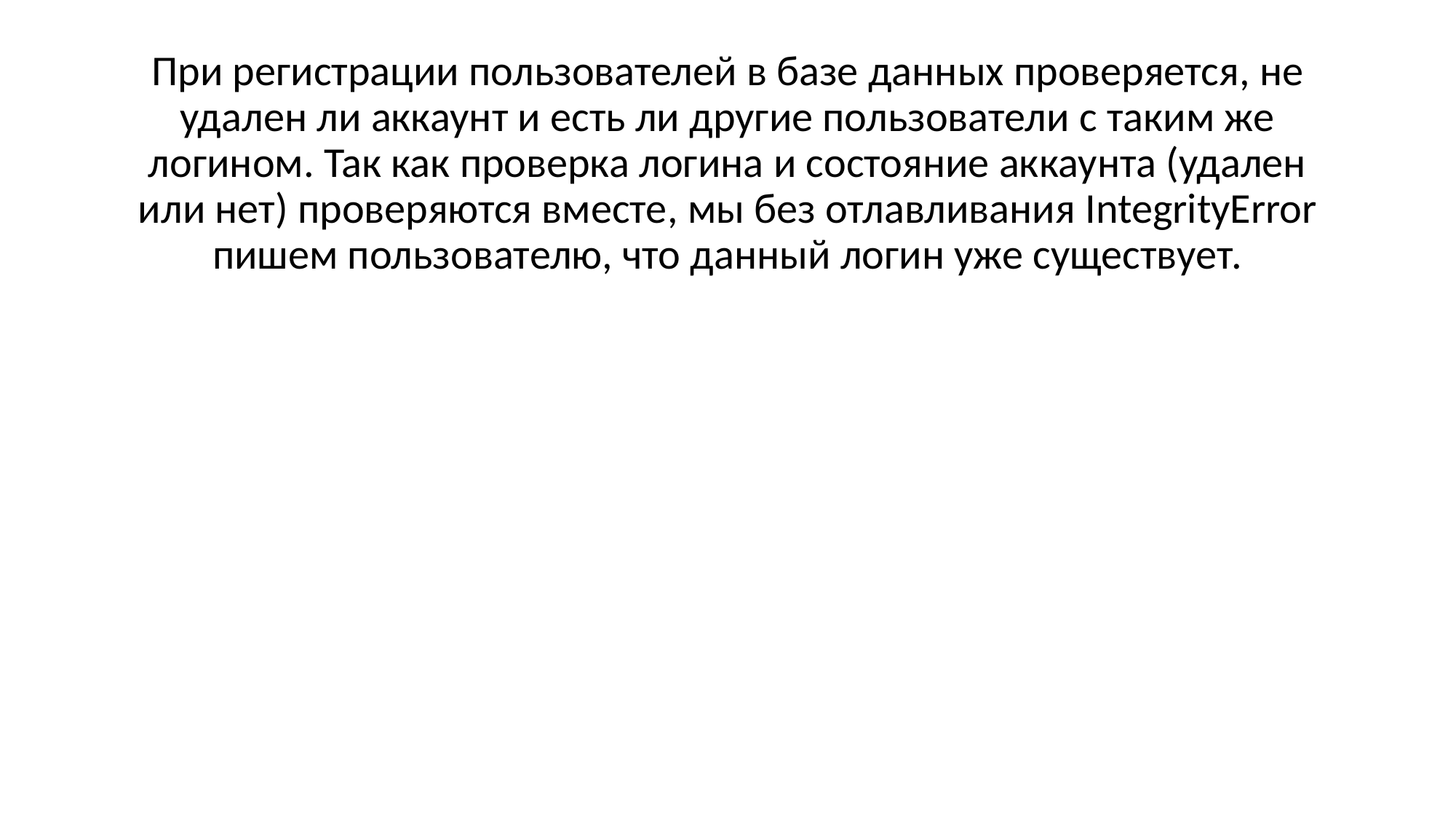

#
При регистрации пользователей в базе данных проверяется, не удален ли аккаунт и есть ли другие пользователи с таким же логином. Так как проверка логина и состояние аккаунта (удален или нет) проверяются вместе, мы без отлавливания IntegrityError пишем пользователю, что данный логин уже существует.